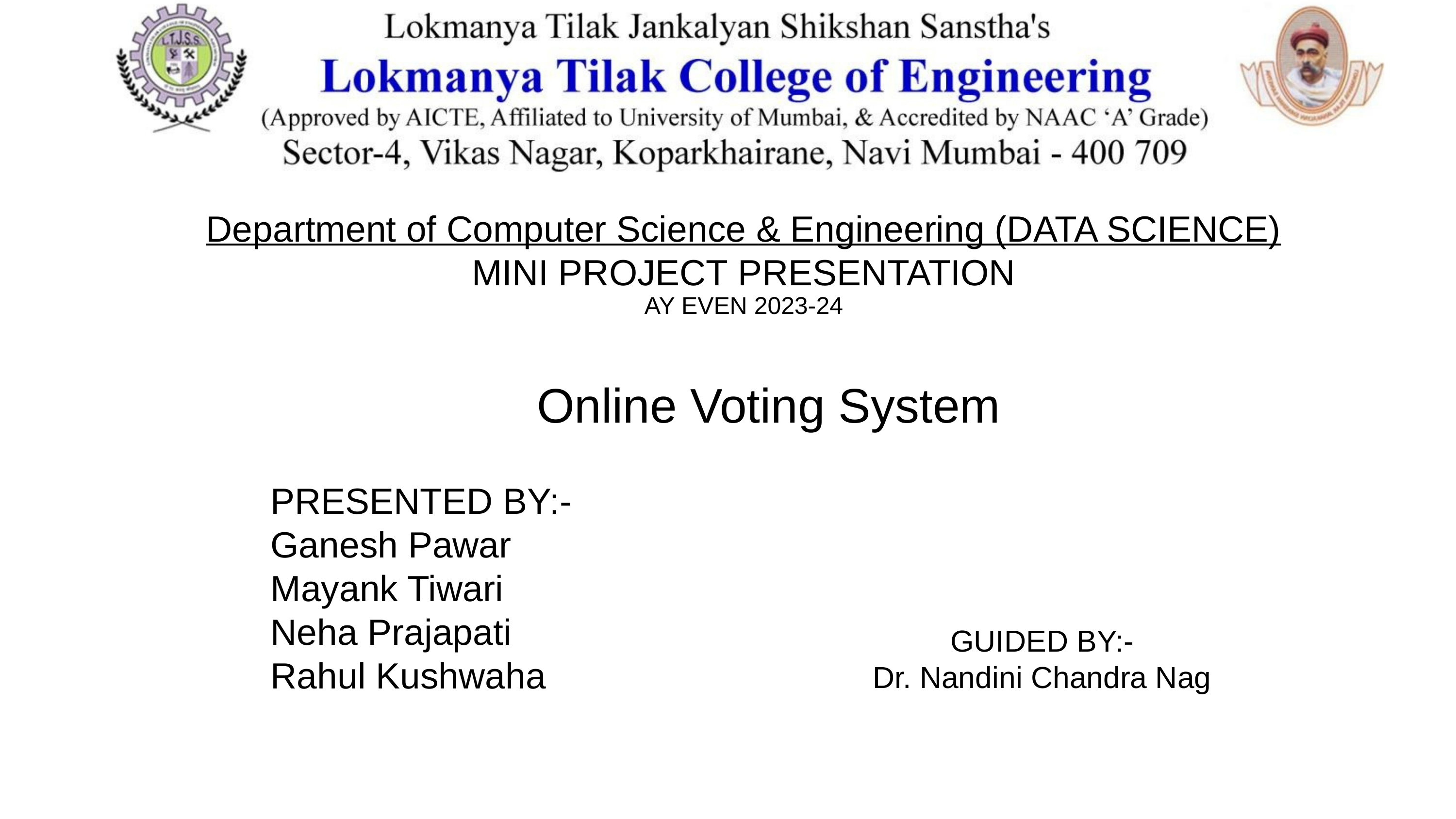

Department of Computer Science & Engineering (DATA SCIENCE)
MINI PROJECT PRESENTATION
AY EVEN 2023-24
Online Voting System
PRESENTED BY:-
Ganesh Pawar
Mayank Tiwari
Neha Prajapati
Rahul Kushwaha
GUIDED BY:-
Dr. Nandini Chandra Nag